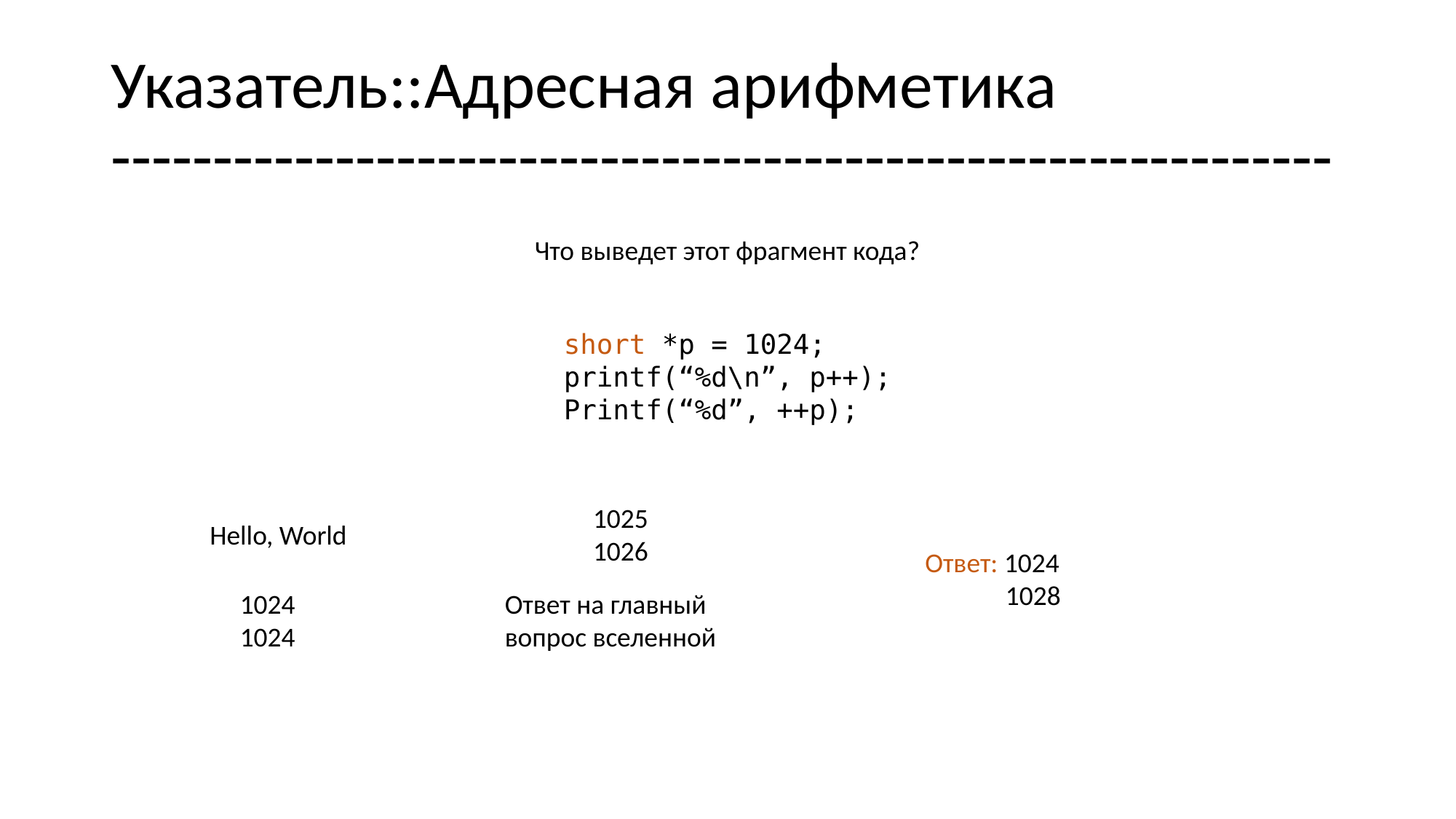

# Указатель::Адресная арифметика ------------------------------------------------------------
Что выведет этот фрагмент кода?
short *p = 1024;
printf(“%d\n”, p++);
Printf(“%d”, ++p);
1025
1026
Hello, World
Ответ: 1024
             1028
1024
1024
Ответ на главный вопрос вселенной